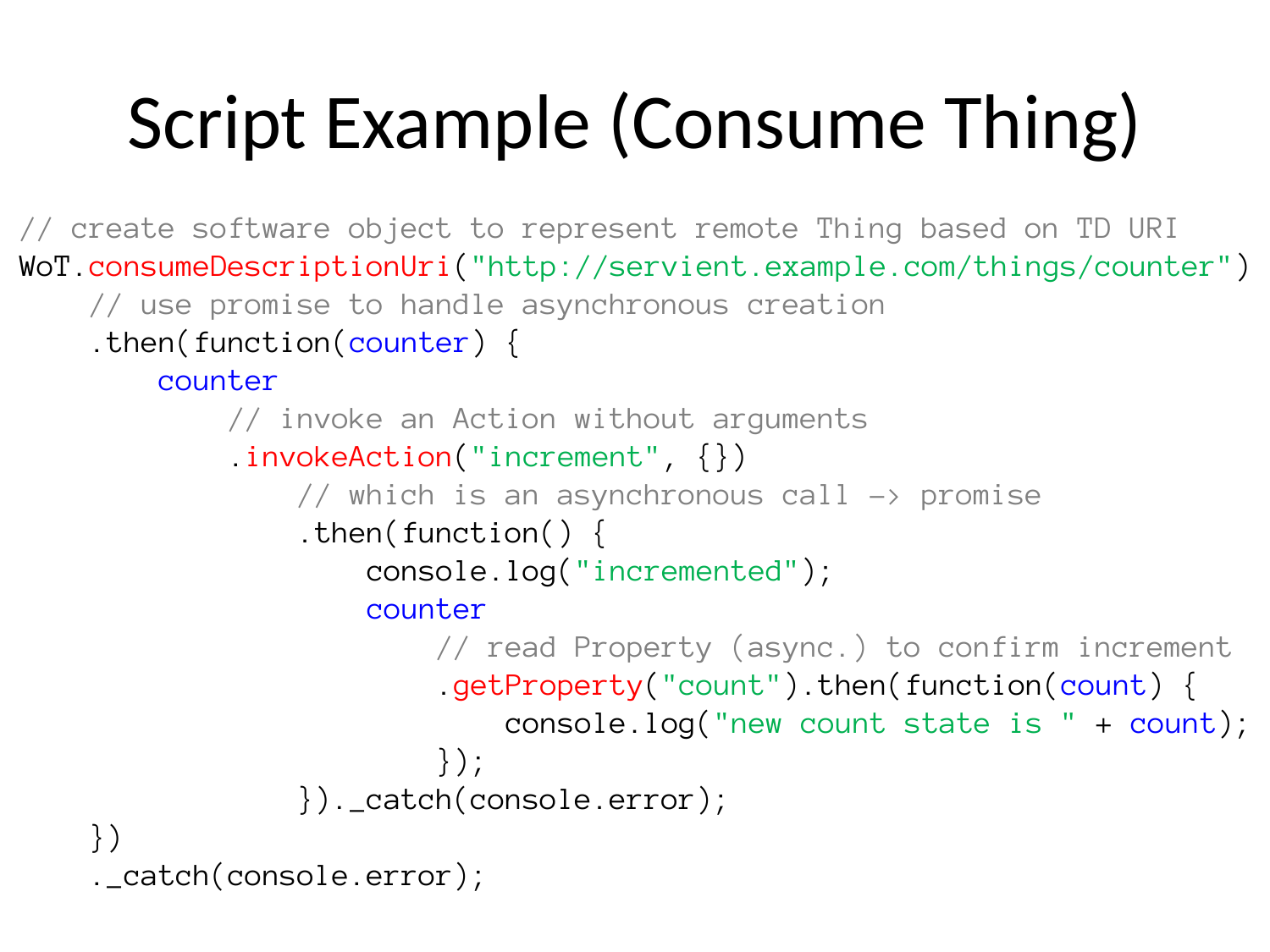

# Script Example (Consume Thing)
// create software object to represent remote Thing based on TD URI
WoT.consumeDescriptionUri("http://servient.example.com/things/counter")
    // use promise to handle asynchronous creation
    .then(function(counter) {
        counter
            // invoke an Action without arguments
            .invokeAction("increment", {})
                // which is an asynchronous call -> promise
                .then(function() {
                    console.log("incremented");
                    counter
                        // read Property (async.) to confirm increment
                        .getProperty("count").then(function(count) {
                            console.log("new count state is " + count);
                        });
                })._catch(console.error);
    })
    ._catch(console.error);